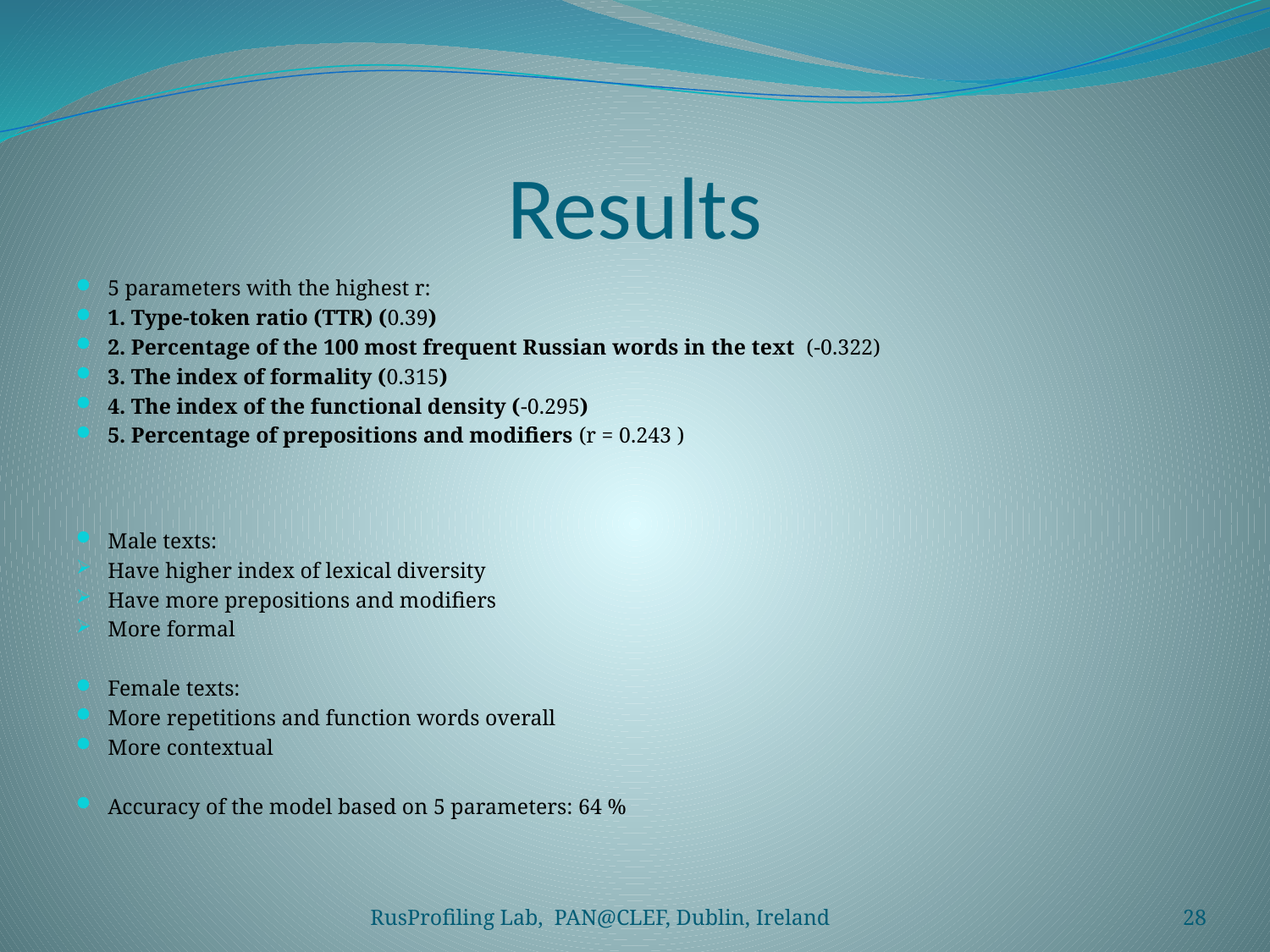

# Results
5 parameters with the highest r:
1. Type-token ratio (TTR) (0.39)
2. Percentage of the 100 most frequent Russian words in the text  (-0.322)
3. The index of formality (0.315)
4. The index of the functional density (-0.295)
5. Percentage of prepositions and modifiers (r = 0.243 )
Male texts:
Have higher index of lexical diversity
Have more prepositions and modifiers
More formal

Female texts:
More repetitions and function words overall
More contextual

Accuracy of the model based on 5 parameters: 64 %
RusProfiling Lab,  PAN@CLEF, Dublin, Ireland
28